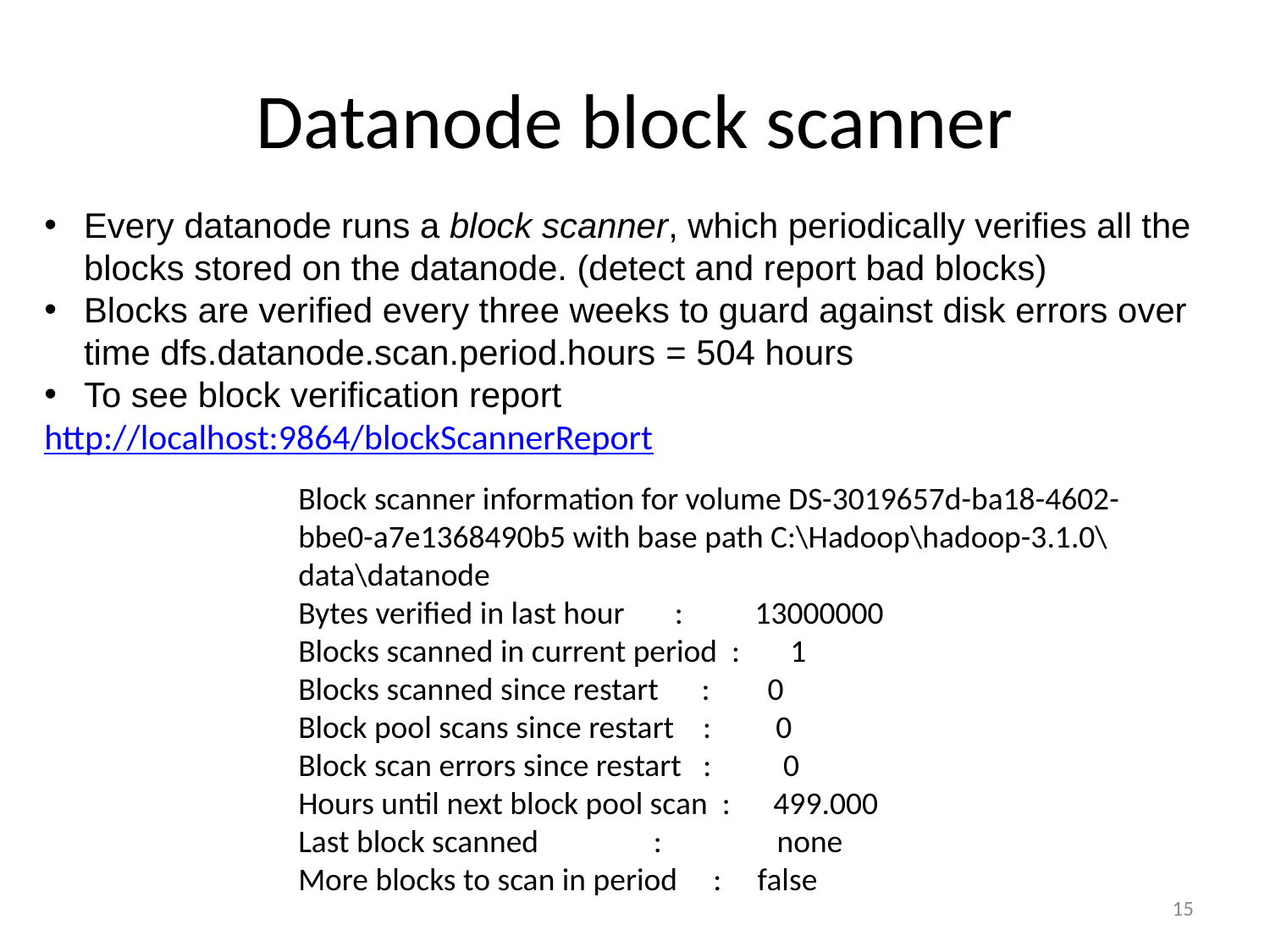

# Datanode block scanner
Every datanode runs a block scanner, which periodically verifies all the blocks stored on the datanode. (detect and report bad blocks)
Blocks are verified every three weeks to guard against disk errors over time dfs.datanode.scan.period.hours = 504 hours
To see block verification report
http://localhost:9864/blockScannerReport

Block scanner information for volume DS-3019657d-ba18-4602-bbe0-a7e1368490b5 with base path C:\Hadoop\hadoop-3.1.0\data\datanode
Bytes verified in last hour       :          13000000
Blocks scanned in current period  :       1
Blocks scanned since restart      :        0
Block pool scans since restart    :         0
Block scan errors since restart   :          0
Hours until next block pool scan  :      499.000
Last block scanned                :                none
More blocks to scan in period     :     false
15